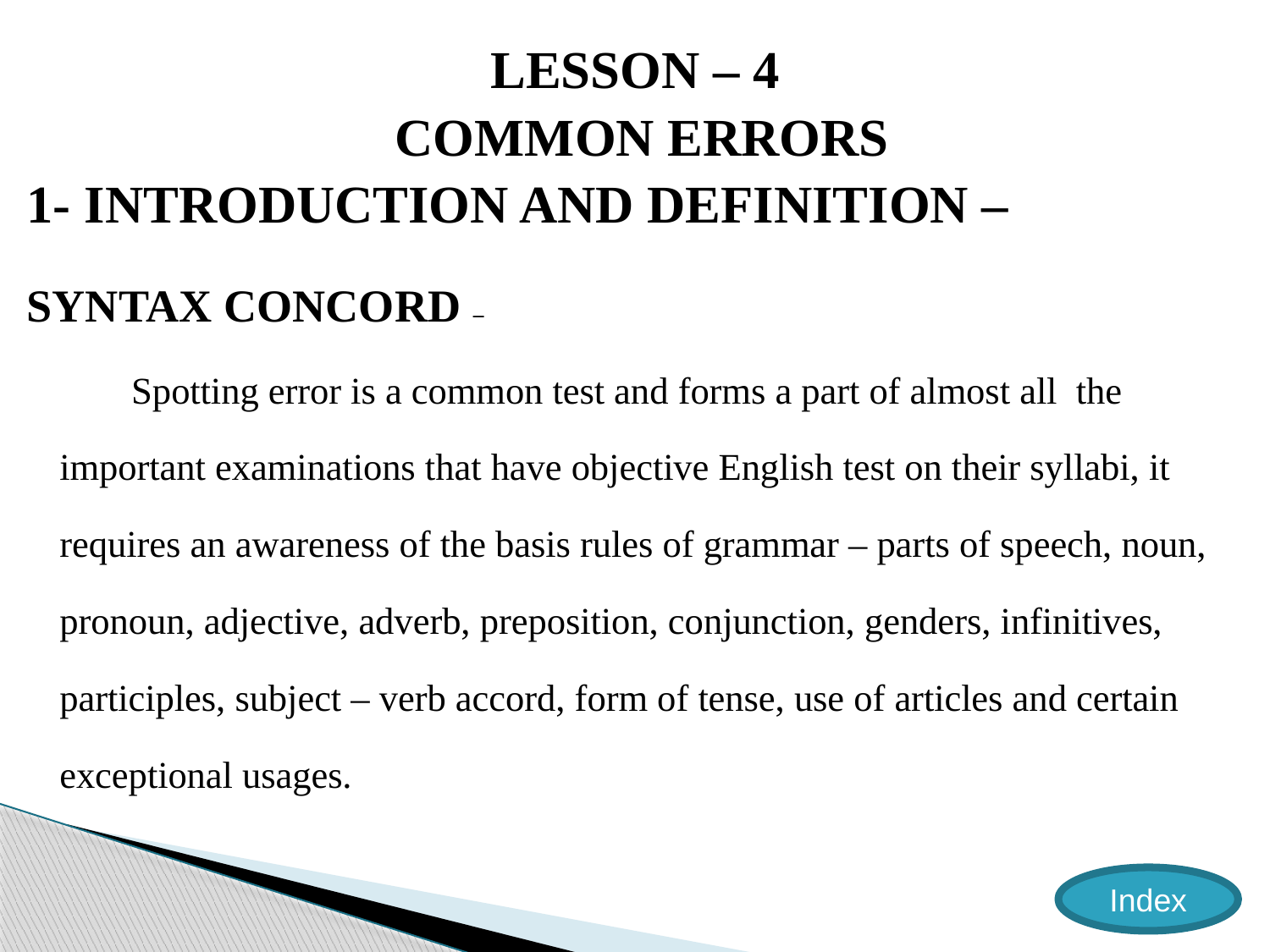

LESSON – 4
COMMON ERRORS
1- INTRODUCTION AND DEFINITION –
SYNTAX CONCORD –
           Spotting error is a common test and forms a part of almost all  the important examinations that have objective English test on their syllabi, it requires an awareness of the basis rules of grammar – parts of speech, noun, pronoun, adjective, adverb, preposition, conjunction, genders, infinitives, participles, subject – verb accord, form of tense, use of articles and certain exceptional usages.

Index